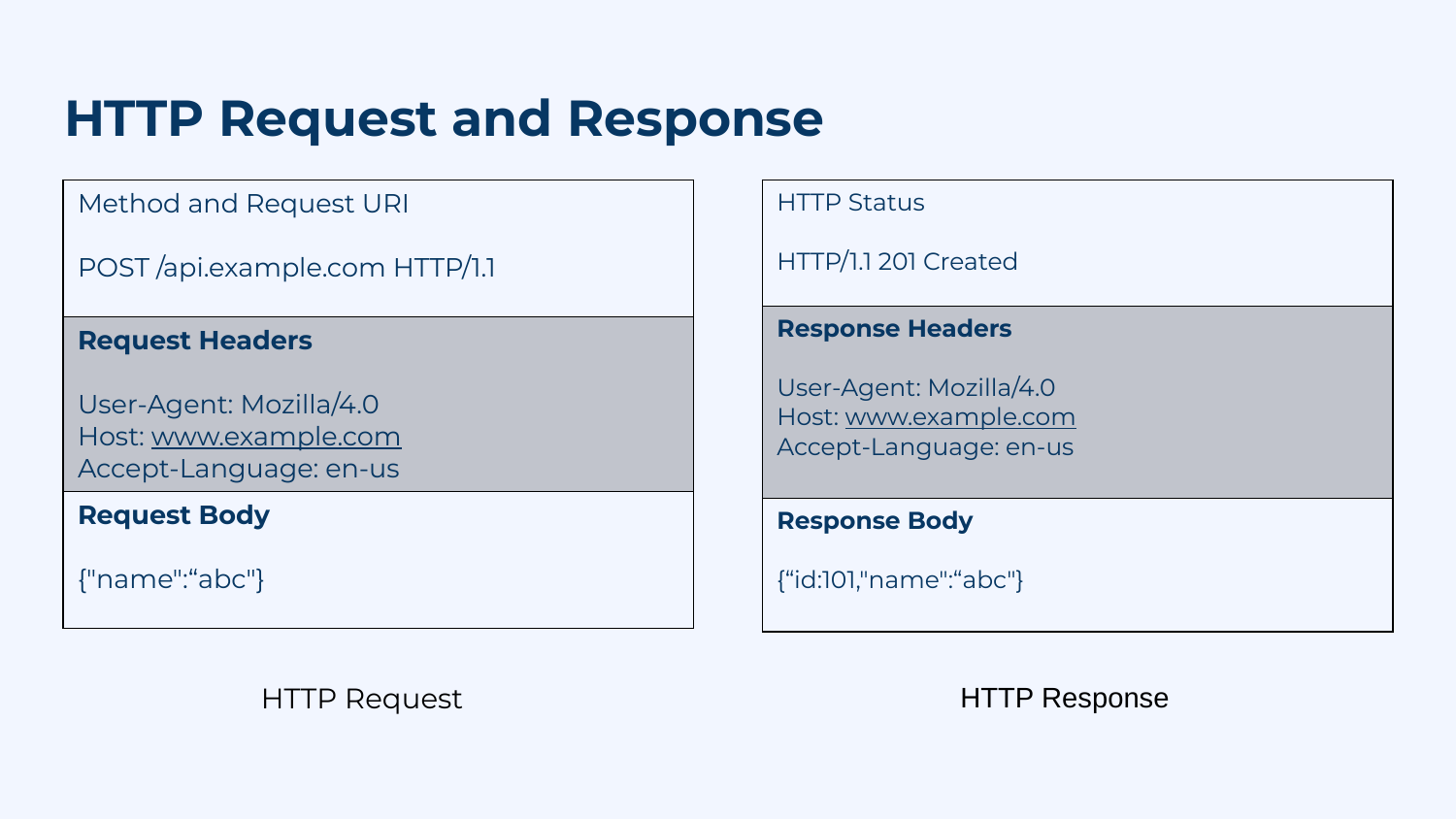

# HTTP Request and Response
| Method and Request URI POST /api.example.com HTTP/1.1 |
| --- |
| Request Headers User-Agent: Mozilla/4.0 Host: www.example.com Accept-Language: en-us |
| Request Body {"name":“abc"} |
| HTTP Status HTTP/1.1 201 Created |
| --- |
| Response Headers User-Agent: Mozilla/4.0 Host: www.example.com Accept-Language: en-us |
| Response Body {“id:101,"name":“abc"} |
HTTP Response
HTTP Request